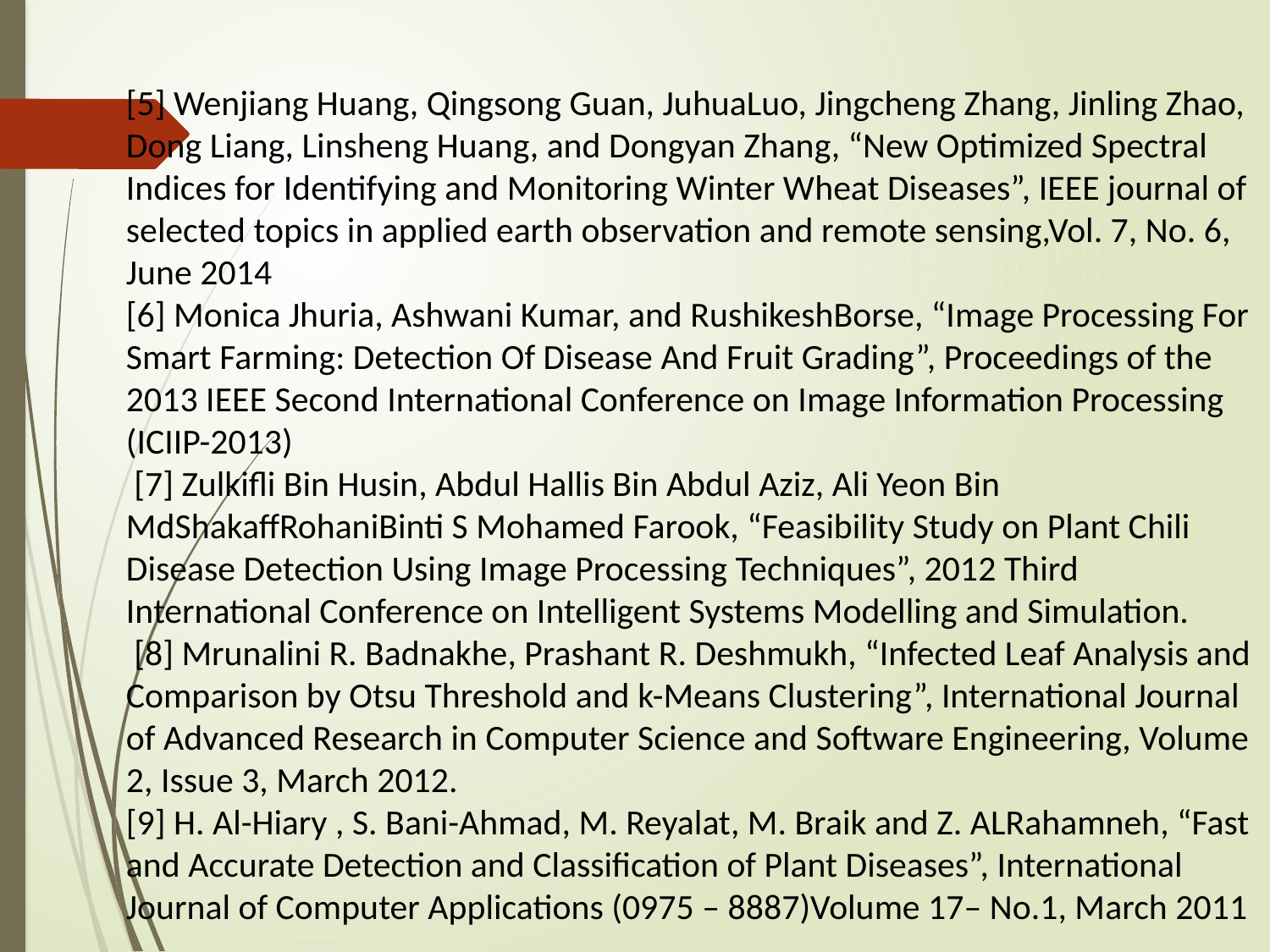

[5] Wenjiang Huang, Qingsong Guan, JuhuaLuo, Jingcheng Zhang, Jinling Zhao, Dong Liang, Linsheng Huang, and Dongyan Zhang, “New Optimized Spectral Indices for Identifying and Monitoring Winter Wheat Diseases”, IEEE journal of selected topics in applied earth observation and remote sensing,Vol. 7, No. 6, June 2014
[6] Monica Jhuria, Ashwani Kumar, and RushikeshBorse, “Image Processing For Smart Farming: Detection Of Disease And Fruit Grading”, Proceedings of the 2013 IEEE Second International Conference on Image Information Processing (ICIIP-2013)
 [7] Zulkifli Bin Husin, Abdul Hallis Bin Abdul Aziz, Ali Yeon Bin MdShakaffRohaniBinti S Mohamed Farook, “Feasibility Study on Plant Chili Disease Detection Using Image Processing Techniques”, 2012 Third International Conference on Intelligent Systems Modelling and Simulation.
 [8] Mrunalini R. Badnakhe, Prashant R. Deshmukh, “Infected Leaf Analysis and Comparison by Otsu Threshold and k-Means Clustering”, International Journal of Advanced Research in Computer Science and Software Engineering, Volume 2, Issue 3, March 2012.
[9] H. Al-Hiary , S. Bani-Ahmad, M. Reyalat, M. Braik and Z. ALRahamneh, “Fast and Accurate Detection and Classification of Plant Diseases”, International Journal of Computer Applications (0975 – 8887)Volume 17– No.1, March 2011